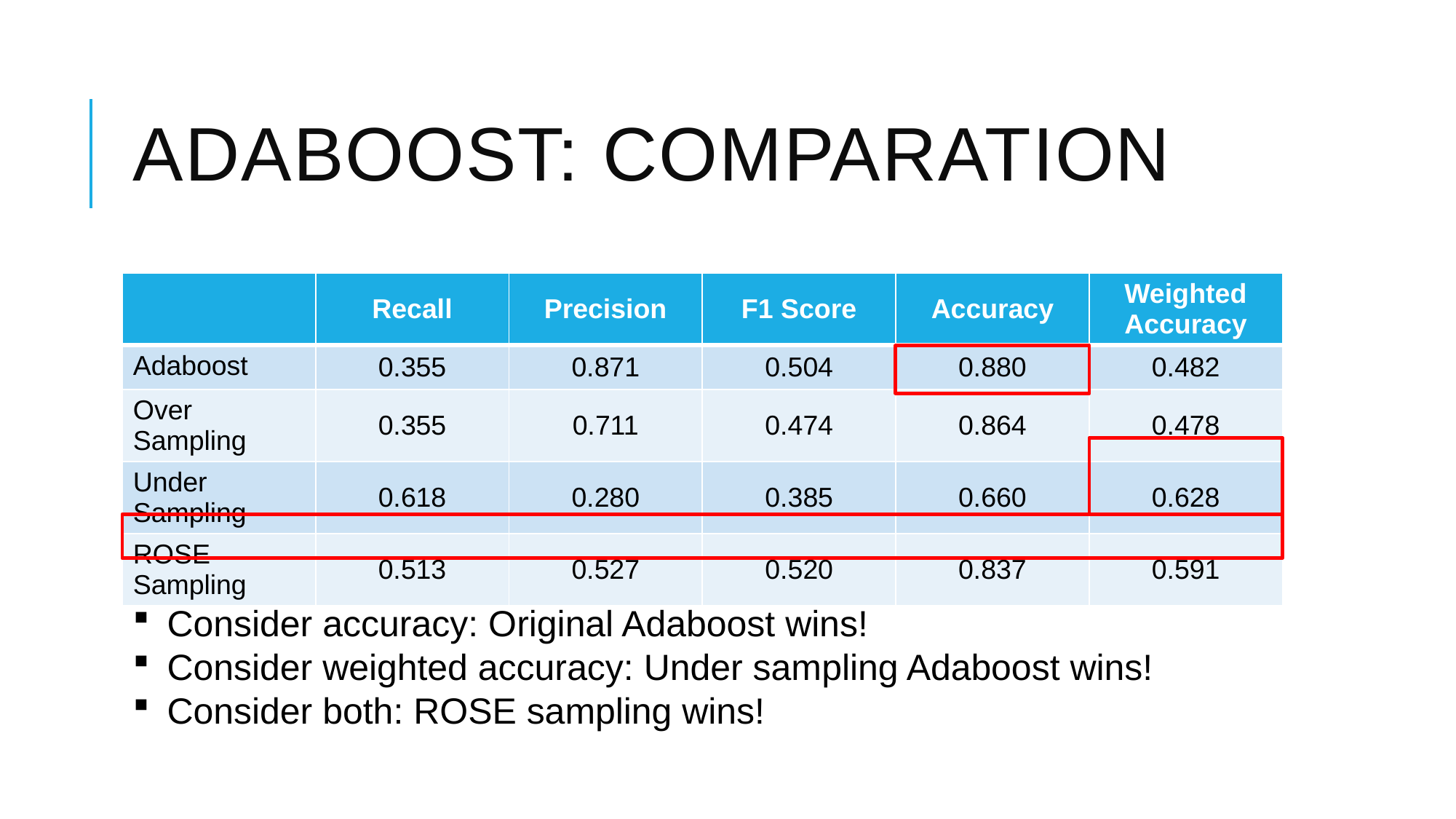

# adaboost: comparation
|  | Recall | Precision | F1 Score | Accuracy | Weighted Accuracy |
| --- | --- | --- | --- | --- | --- |
| Adaboost | 0.355 | 0.871 | 0.504 | 0.880 | 0.482 |
| Over Sampling | 0.355 | 0.711 | 0.474 | 0.864 | 0.478 |
| Under Sampling | 0.618 | 0.280 | 0.385 | 0.660 | 0.628 |
| ROSE Sampling | 0.513 | 0.527 | 0.520 | 0.837 | 0.591 |

Consider accuracy: Original Adaboost wins!
Consider weighted accuracy: Under sampling Adaboost wins!
Consider both: ROSE sampling wins!